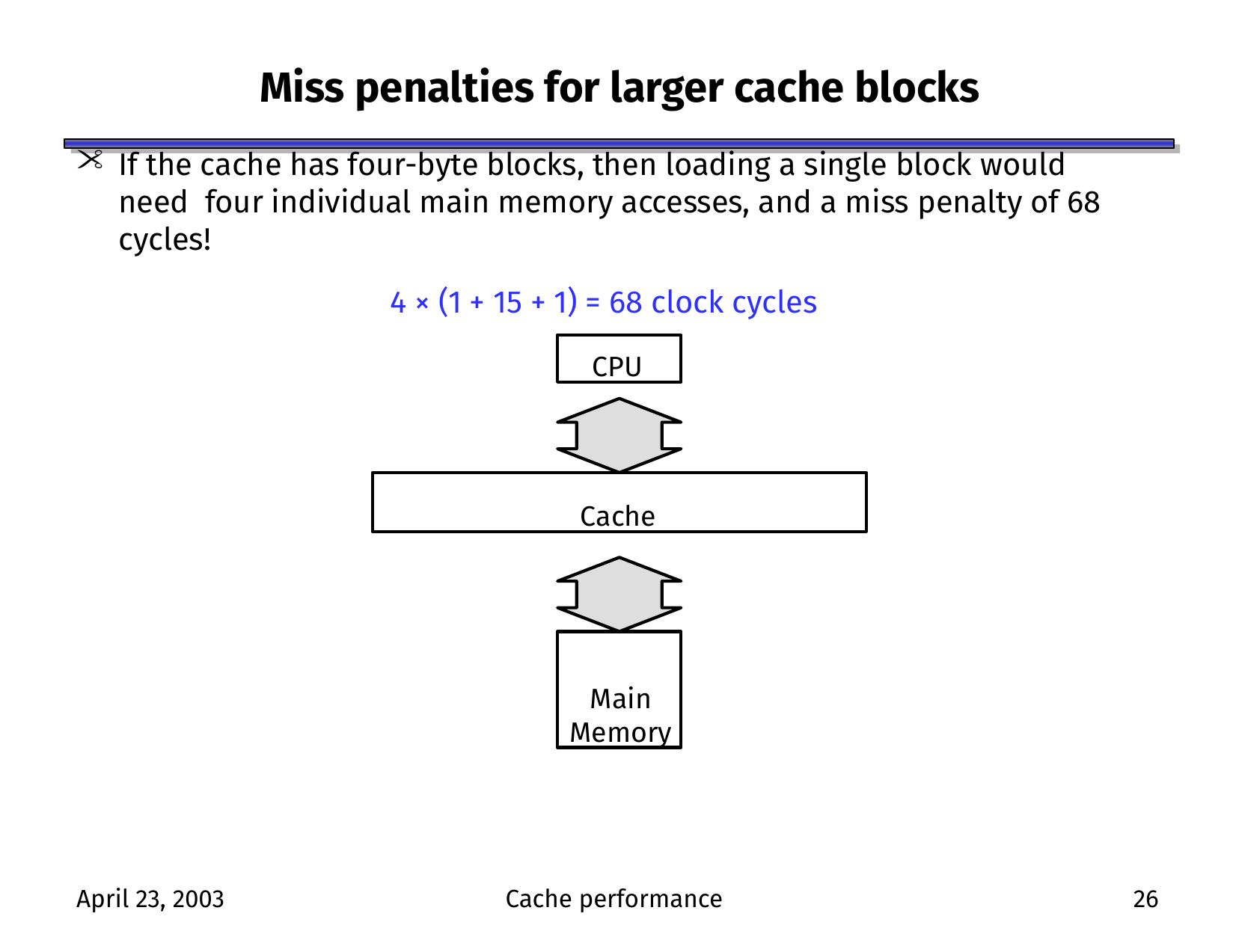

# Miss penalties for larger cache blocks
If the cache has four-byte blocks, then loading a single block would need  four individual main memory accesses, and a miss penalty of 68 cycles!
4 × (1 + 15 + 1) = 68 clock cycles
CPU

Cache

Main  Memory
April 23, 2003
Cache performance
26